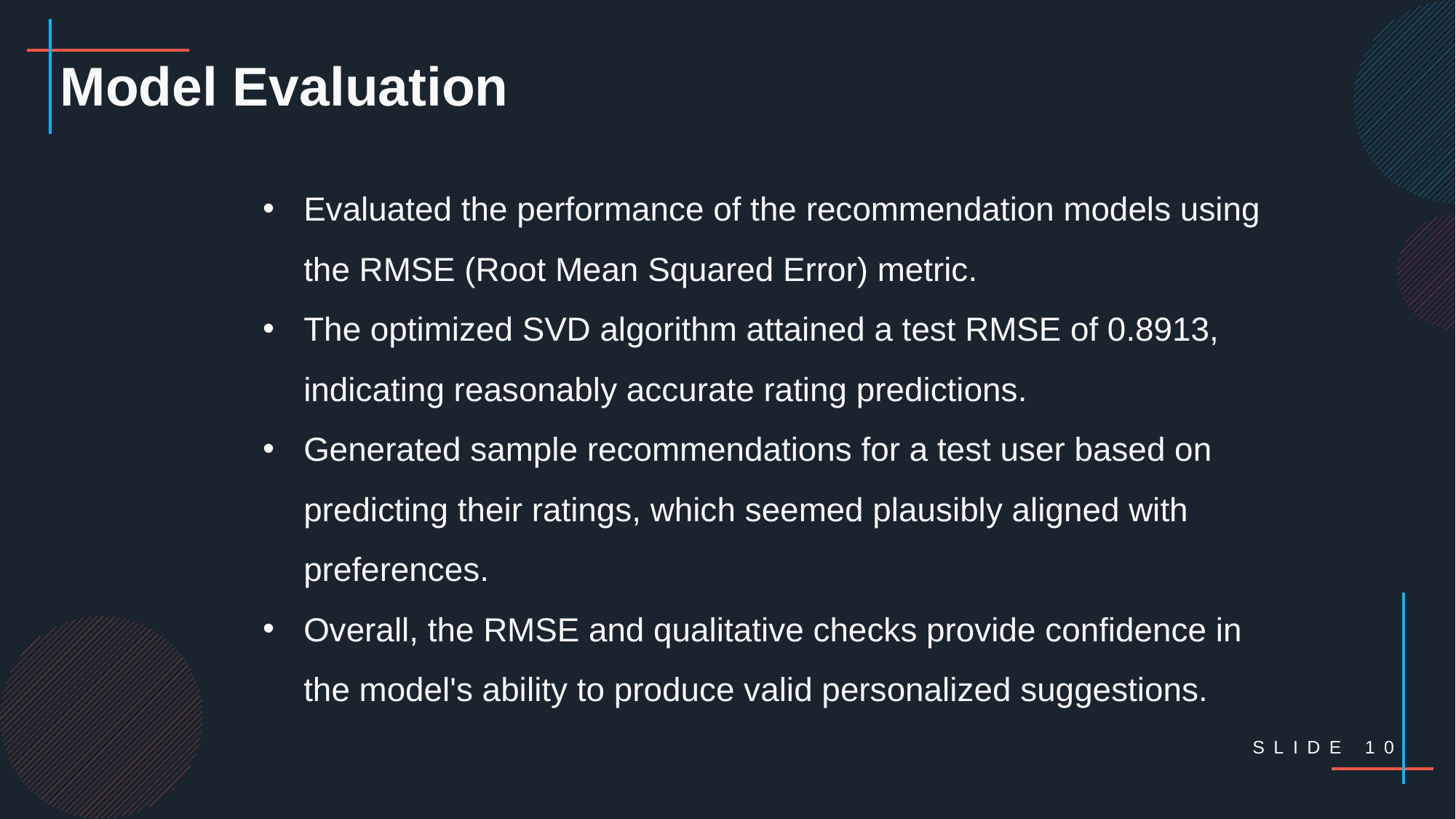

Model Evaluation

Evaluated the performance of the recommendation models using the RMSE (Root Mean Squared Error) metric.
The optimized SVD algorithm attained a test RMSE of 0.8913, indicating reasonably accurate rating predictions.
Generated sample recommendations for a test user based on predicting their ratings, which seemed plausibly aligned with preferences.
Overall, the RMSE and qualitative checks provide confidence in the model's ability to produce valid personalized suggestions.